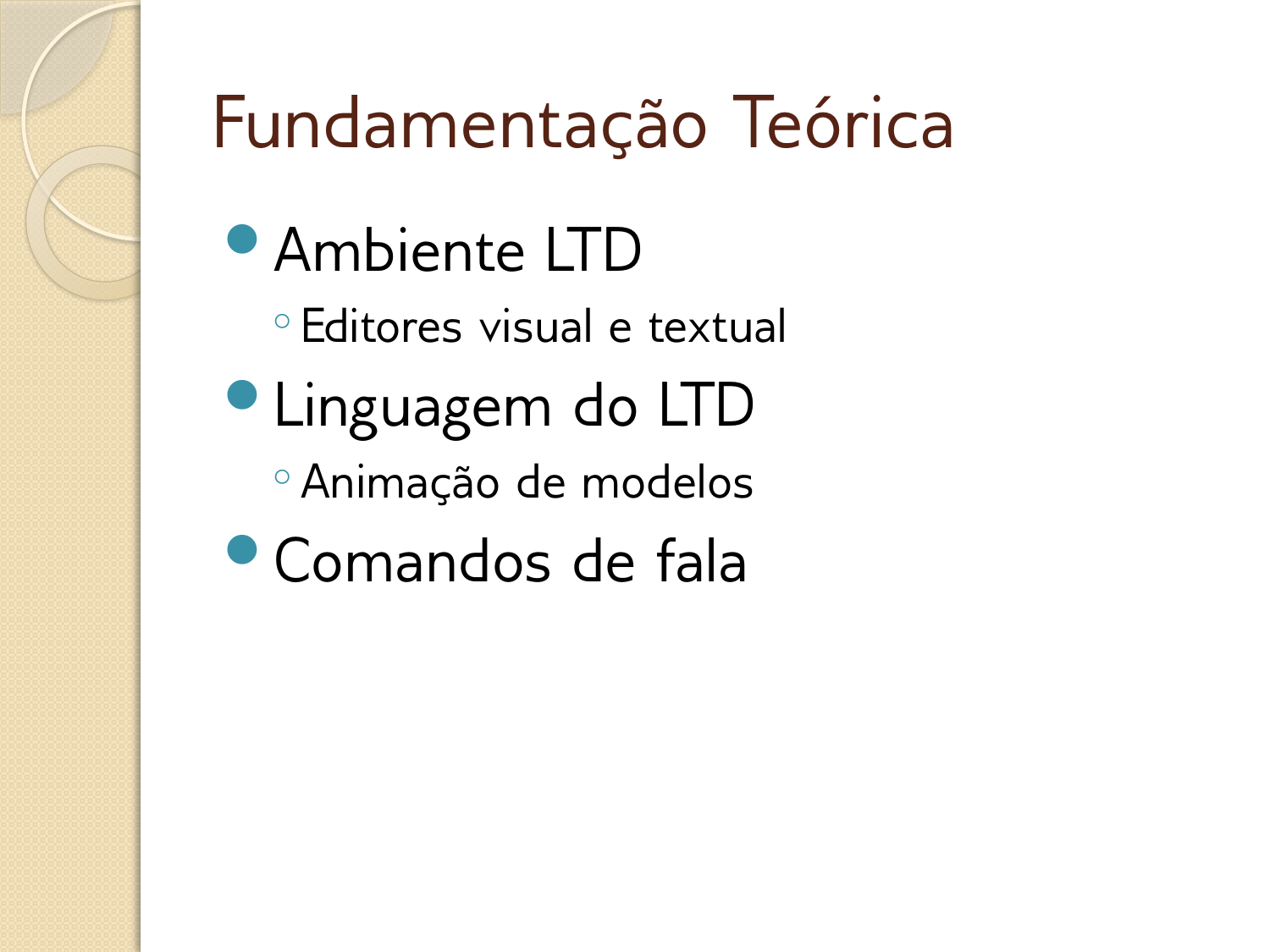

# Fundamentação Teórica
Ambiente LTD
Editores visual e textual
Linguagem do LTD
Animação de modelos
Comandos de fala